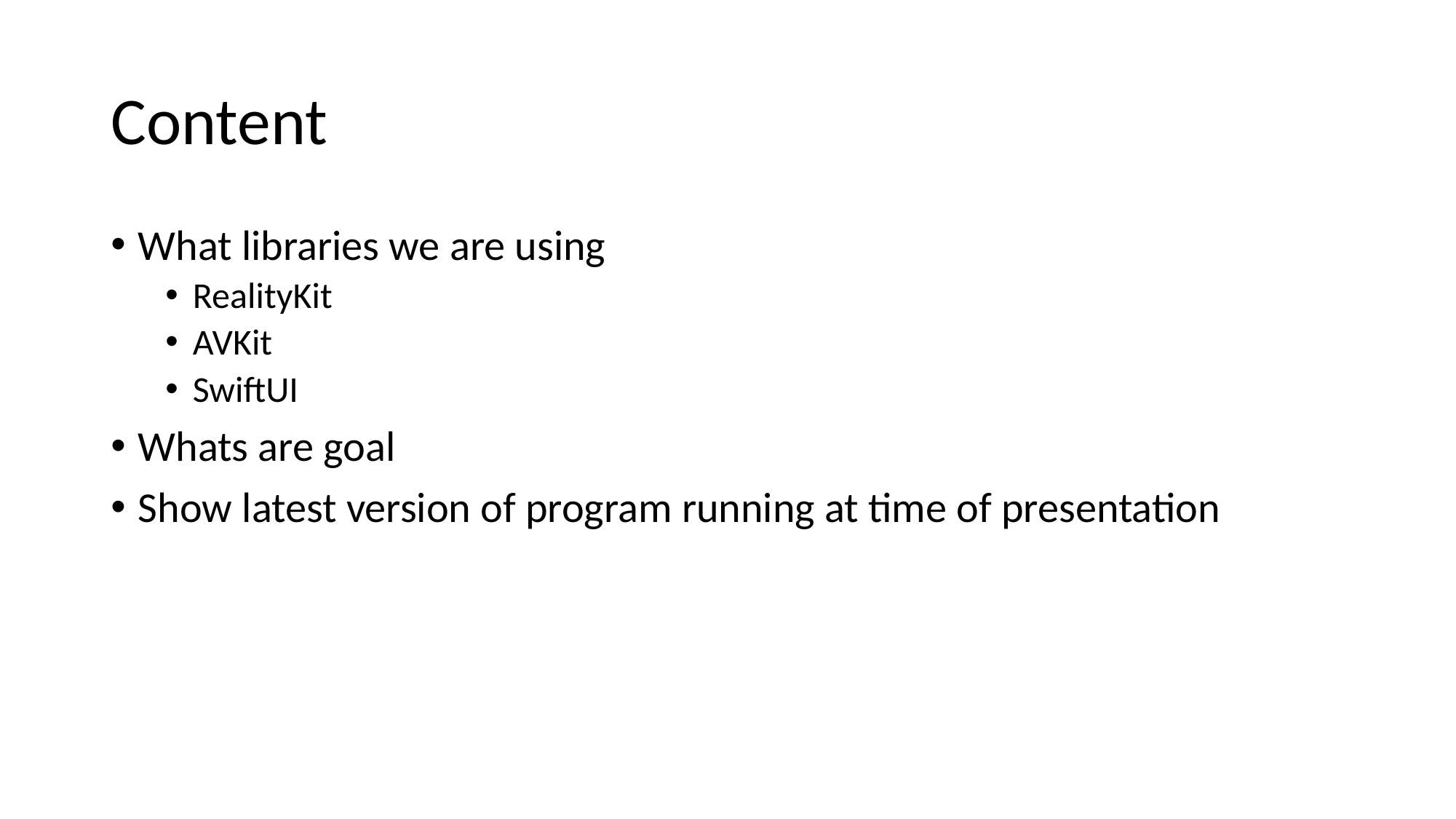

# Content
What libraries we are using
RealityKit
AVKit
SwiftUI
Whats are goal
Show latest version of program running at time of presentation